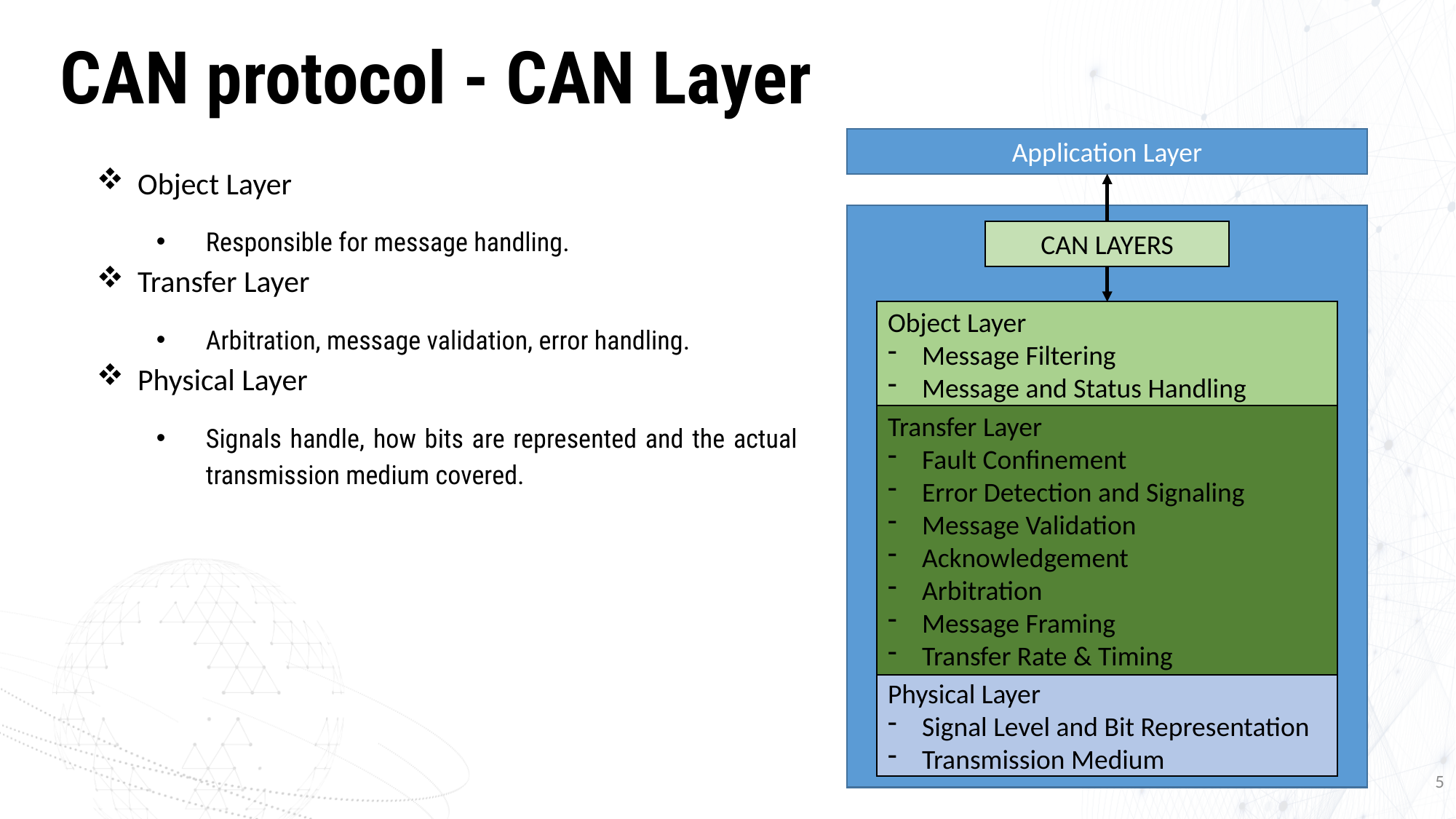

# CAN protocol - CAN Layer
Application Layer

CAN LAYERS
Object Layer
Message Filtering
Message and Status Handling
Transfer Layer
Fault Confinement
Error Detection and Signaling
Message Validation
Acknowledgement
Arbitration
Message Framing
Transfer Rate & Timing
Physical Layer
Signal Level and Bit Representation
Transmission Medium
Object Layer
Responsible for message handling.
Transfer Layer
Arbitration, message validation, error handling.
Physical Layer
Signals handle, how bits are represented and the actual transmission medium covered.
5